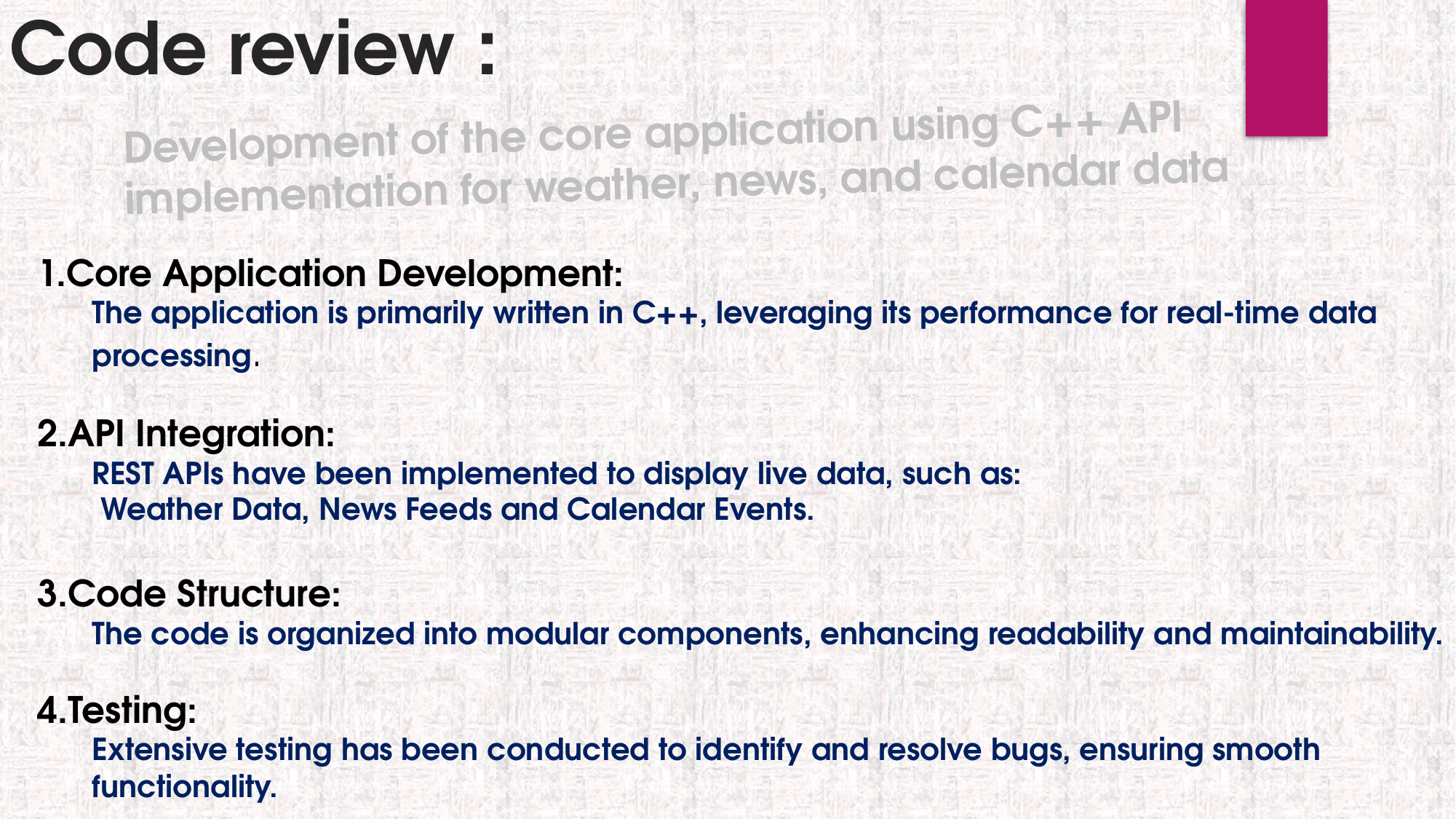

Code review :
Development of the core application using C++ API implementation for weather, news, and calendar data
Core Application Development:
The application is primarily written in C++, leveraging its performance for real-time data processing.

API Integration:
REST APIs have been implemented to display live data, such as:
 Weather Data, News Feeds and Calendar Events.

Code Structure:
The code is organized into modular components, enhancing readability and maintainability.

Testing:
Extensive testing has been conducted to identify and resolve bugs, ensuring smooth functionality.